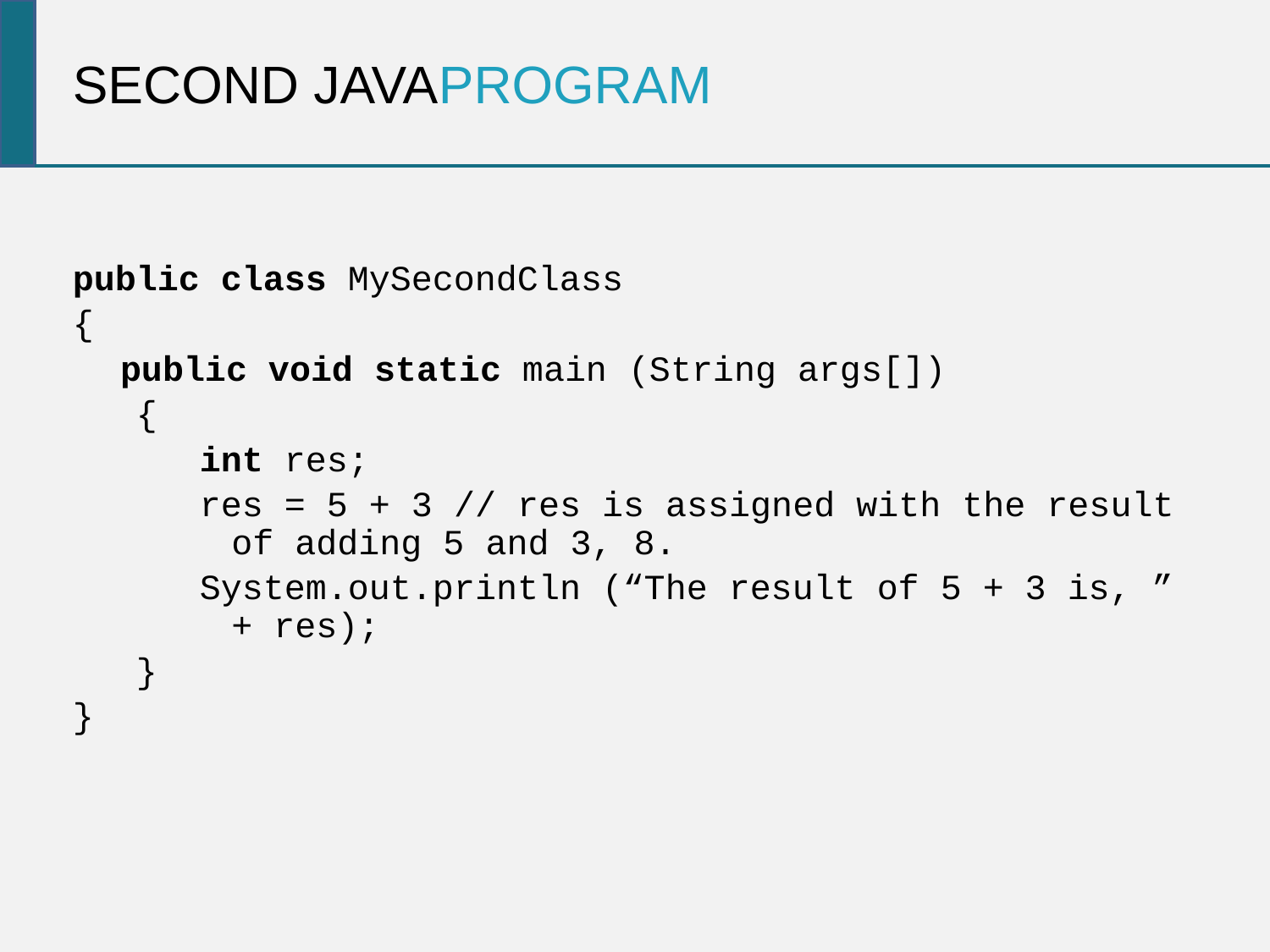

Second javaprogram

public class MySecondClass
{
	public void static main (String args[])
{
int res;
res = 5 + 3 // res is assigned with the result of adding 5 and 3, 8.
System.out.println (“The result of 5 + 3 is, ” + res);
}
}